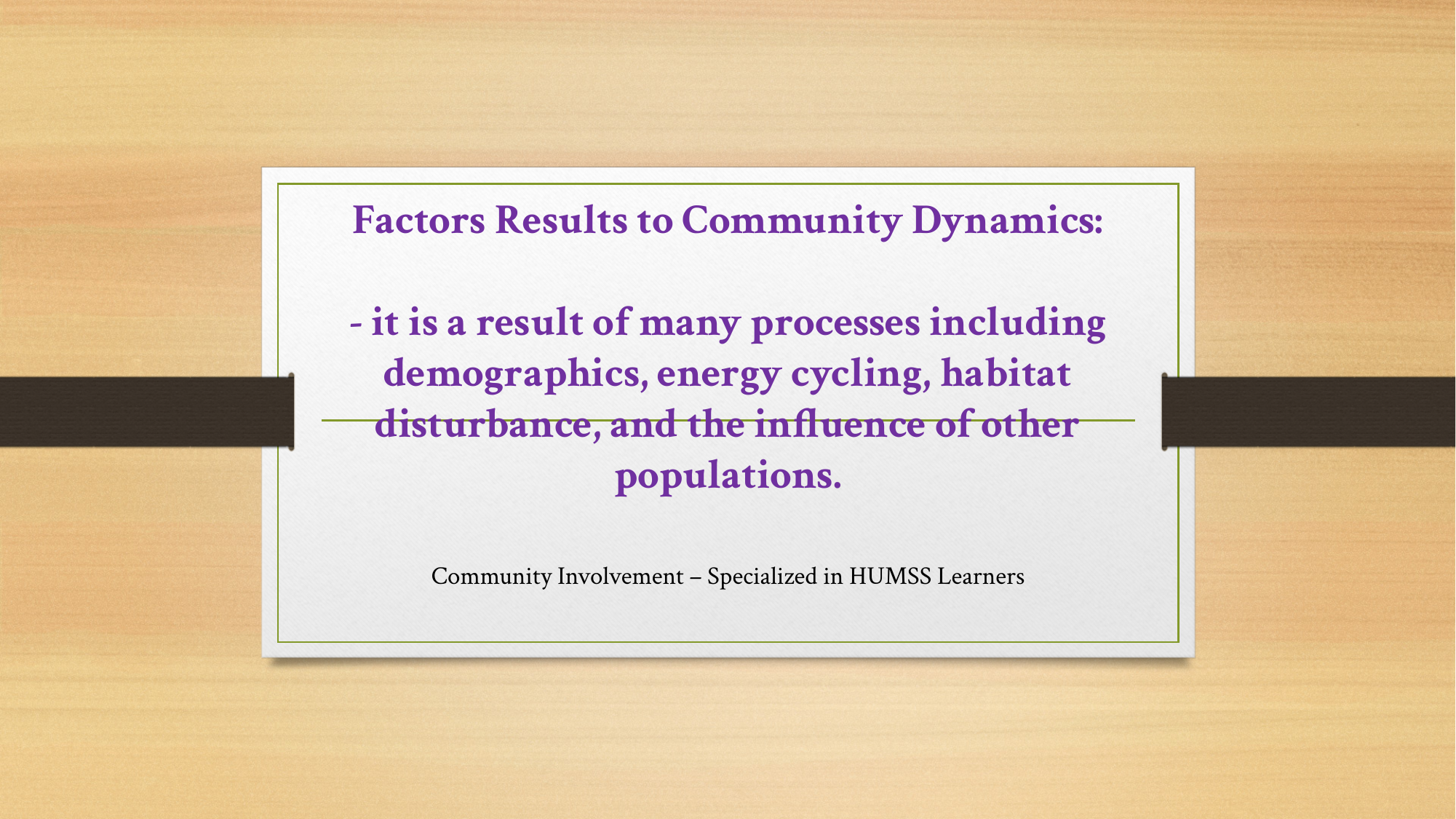

# Factors Results to Community Dynamics: - it is a result of many processes including demographics, energy cycling, habitat disturbance, and the influence of other populations.
Community Involvement – Specialized in HUMSS Learners